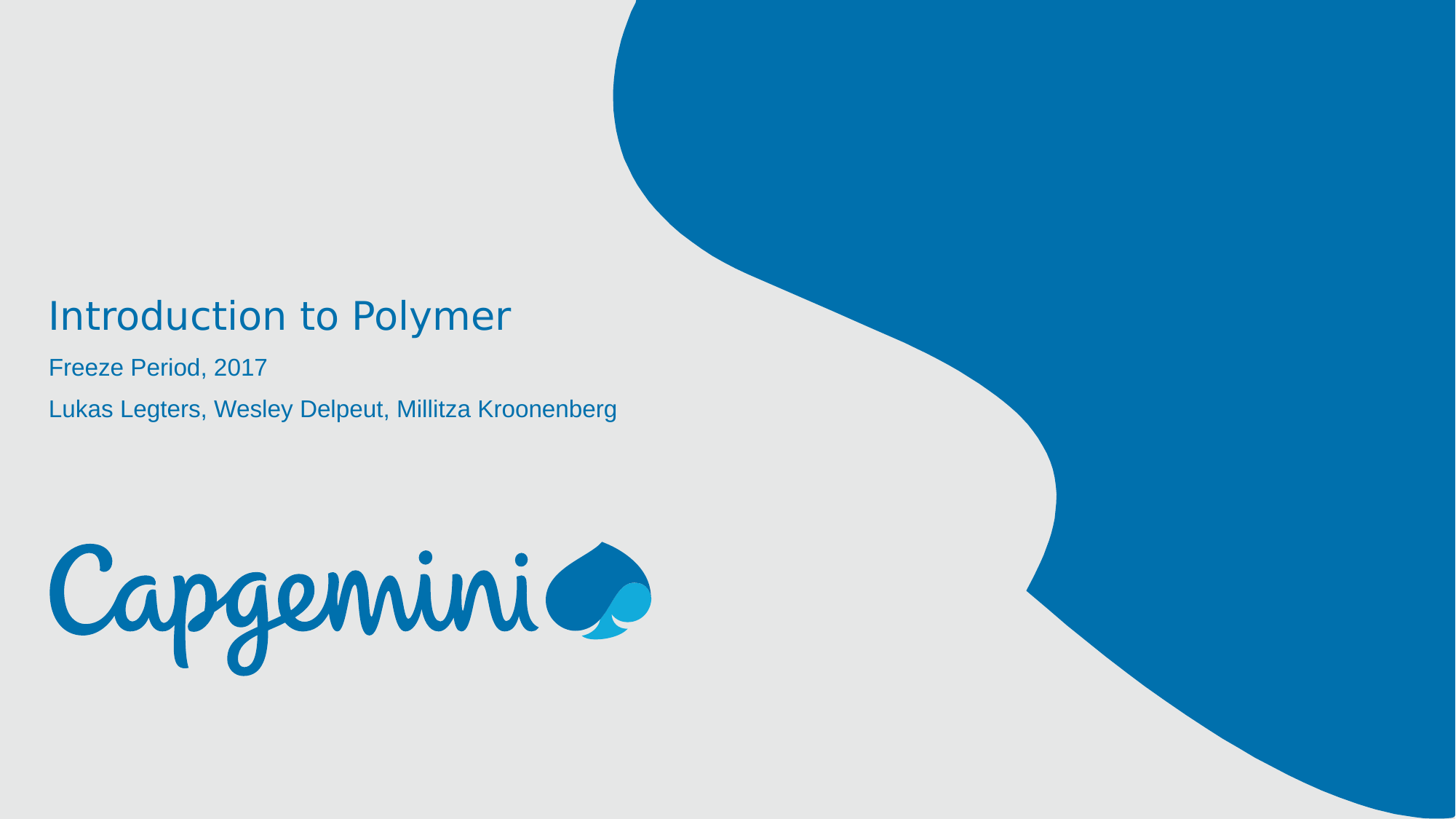

# Introduction to Polymer
Freeze Period, 2017
Lukas Legters, Wesley Delpeut, Millitza Kroonenberg